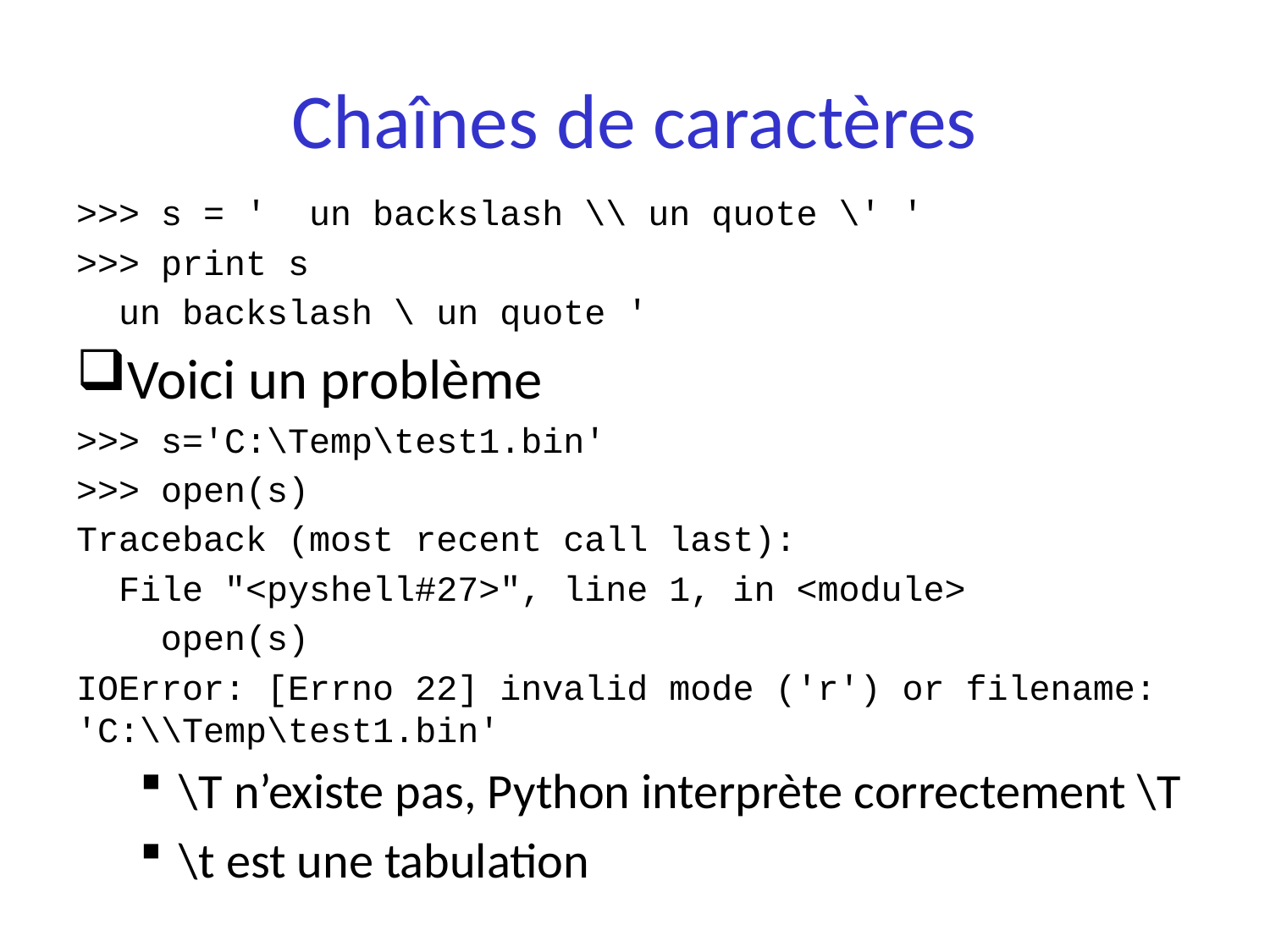

# Chaînes de caractères
>>> s = '  un backslash \\ un quote \' '
>>> print s
  un backslash \ un quote '
Voici un problème
>>> s='C:\Temp\test1.bin'
>>> open(s)
Traceback (most recent call last):
  File "<pyshell#27>", line 1, in <module>
    open(s)
IOError: [Errno 22] invalid mode ('r') or filename: 'C:\\Temp\test1.bin'
\T n’existe pas, Python interprète correctement \T
\t est une tabulation